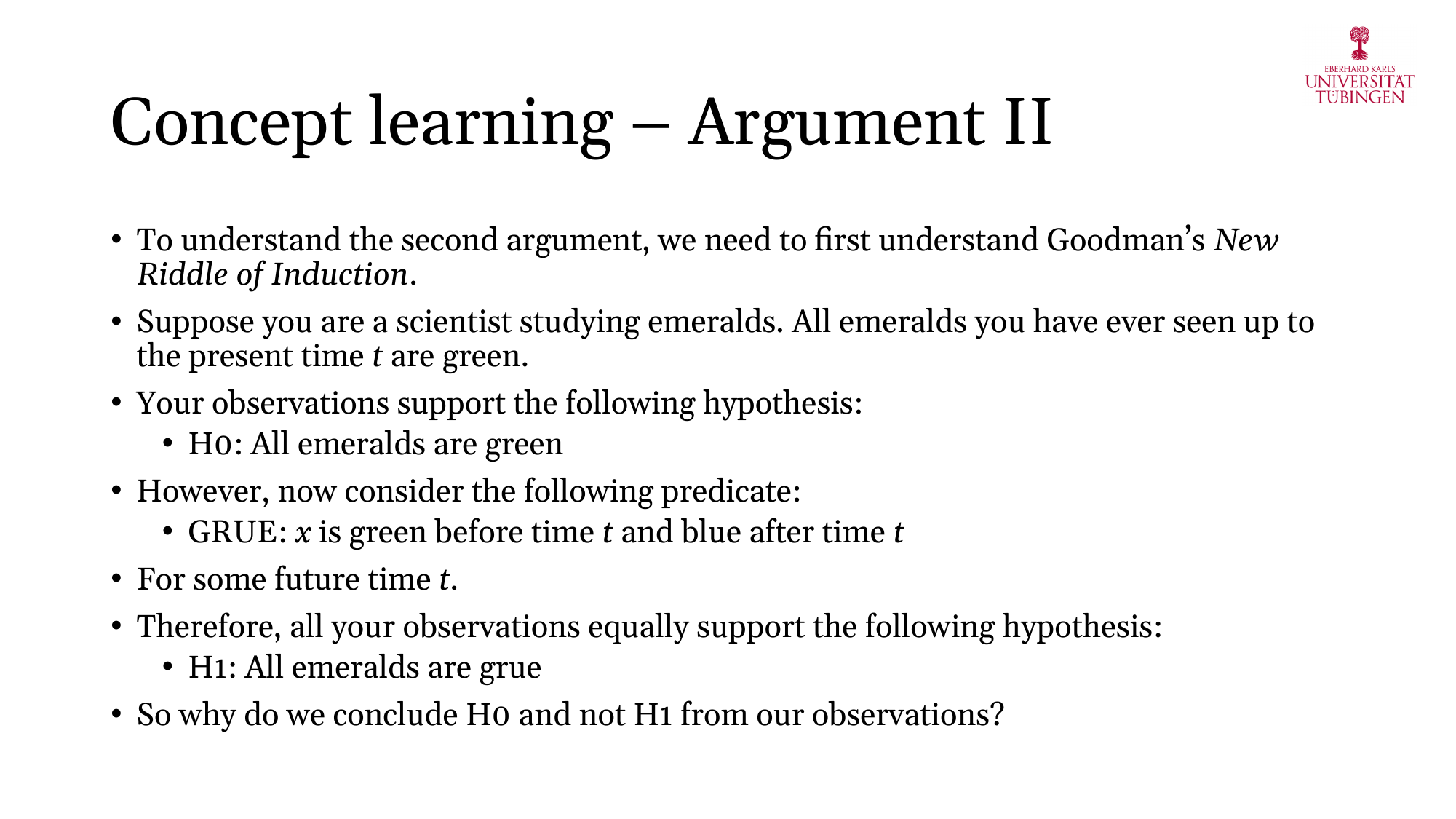

# Concept learning – Argument II
To understand the second argument, we need to first understand Goodman’s New Riddle of Induction.
Suppose you are a scientist studying emeralds. All emeralds you have ever seen up to the present time t are green.
Your observations support the following hypothesis:
H0: All emeralds are green
However, now consider the following predicate:
GRUE: x is green before time t and blue after time t
For some future time t.
Therefore, all your observations equally support the following hypothesis:
H1: All emeralds are grue
So why do we conclude H0 and not H1 from our observations?